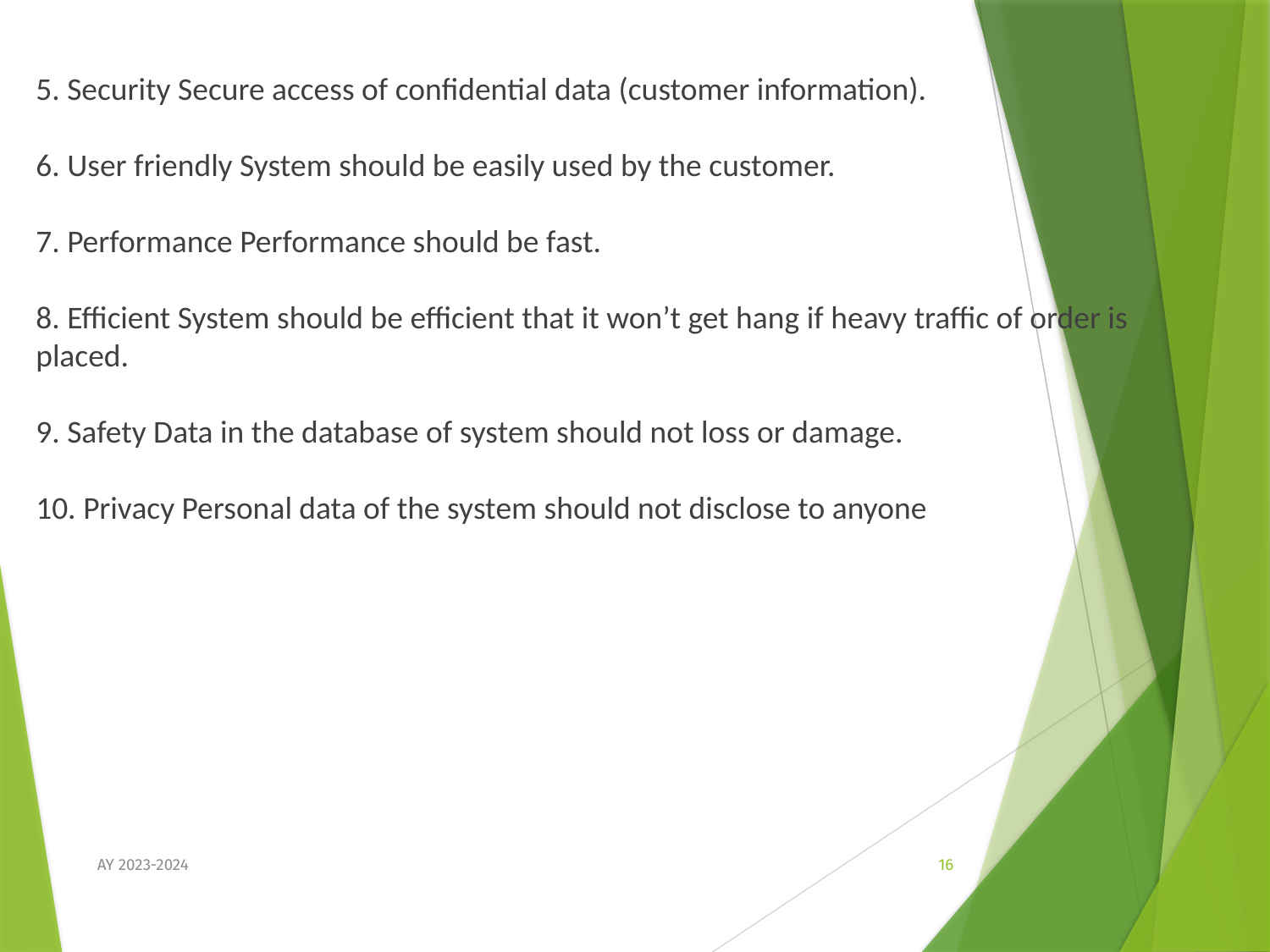

5. Security Secure access of confidential data (customer information).

6. User friendly System should be easily used by the customer.

7. Performance Performance should be fast.

8. Efficient System should be efficient that it won’t get hang if heavy traffic of order is placed.

9. Safety Data in the database of system should not loss or damage.

10. Privacy Personal data of the system should not disclose to anyone
AY 2023-2024
16